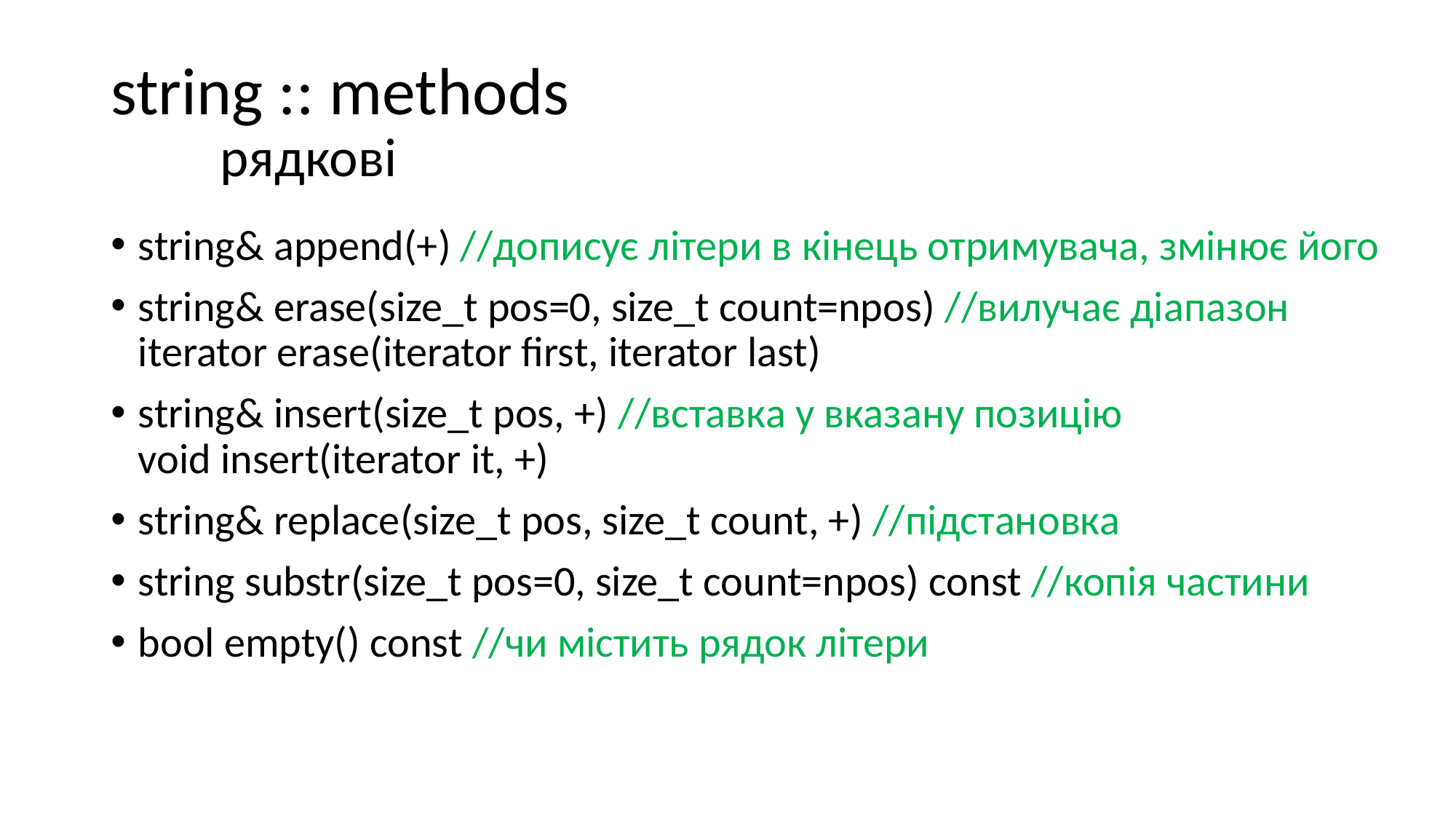

# string :: methods рядкові
string& append(+) //дописує літери в кінець отримувача, змінює його
string& erase(size_t pos=0, size_t count=npos) //вилучає діапазон
iterator erase(iterator first, iterator last)
string& insert(size_t pos, +) //вставка у вказану позицію
void insert(iterator it, +)
string& replace(size_t pos, size_t count, +) //підстановка
string substr(size_t pos=0, size_t count=npos) const //копія частини
bool empty() const //чи містить рядок літери